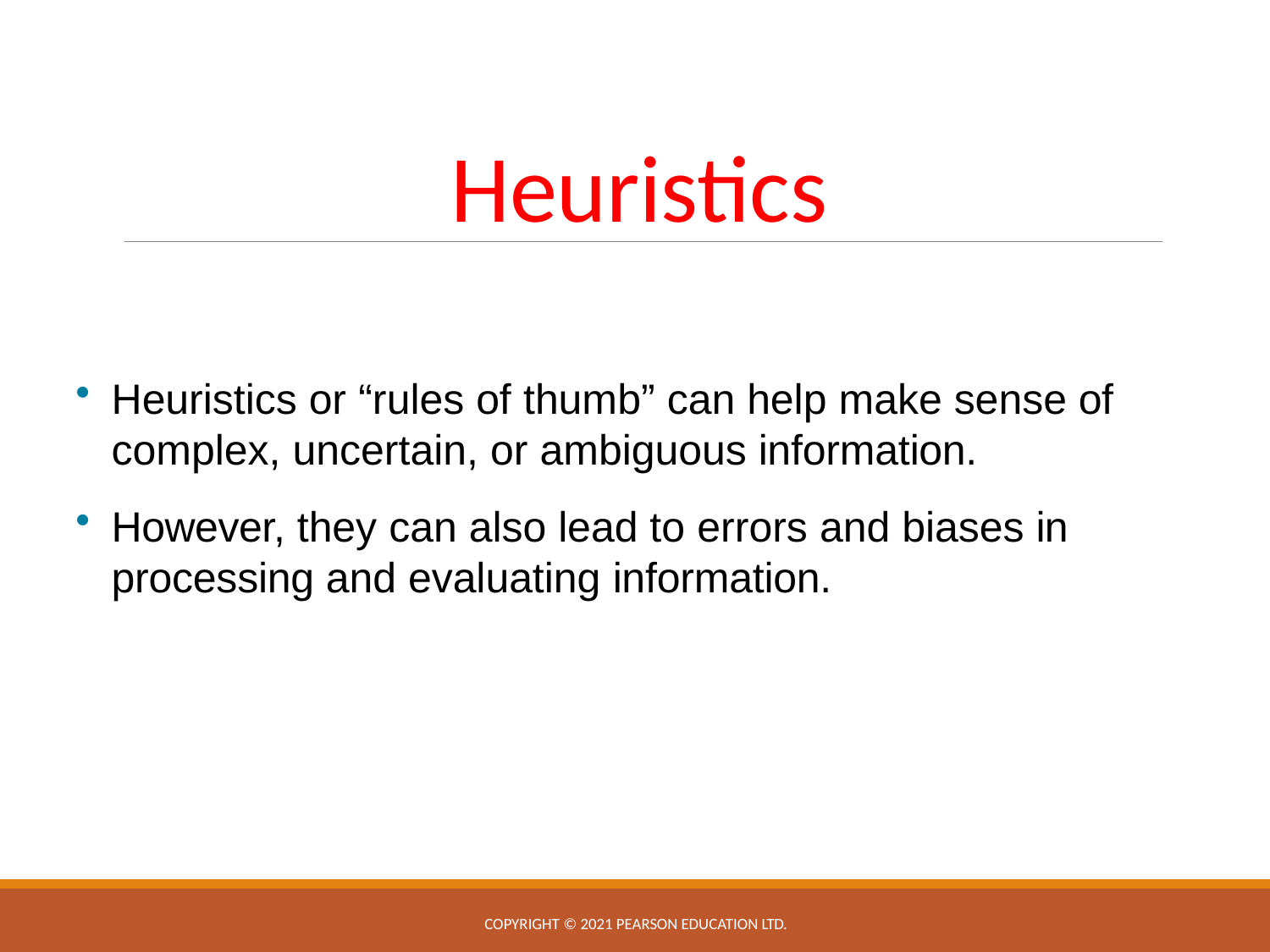

# Heuristics
Heuristics or “rules of thumb” can help make sense of complex, uncertain, or ambiguous information.
However, they can also lead to errors and biases in processing and evaluating information.
Copyright © 2021 Pearson Education Ltd.